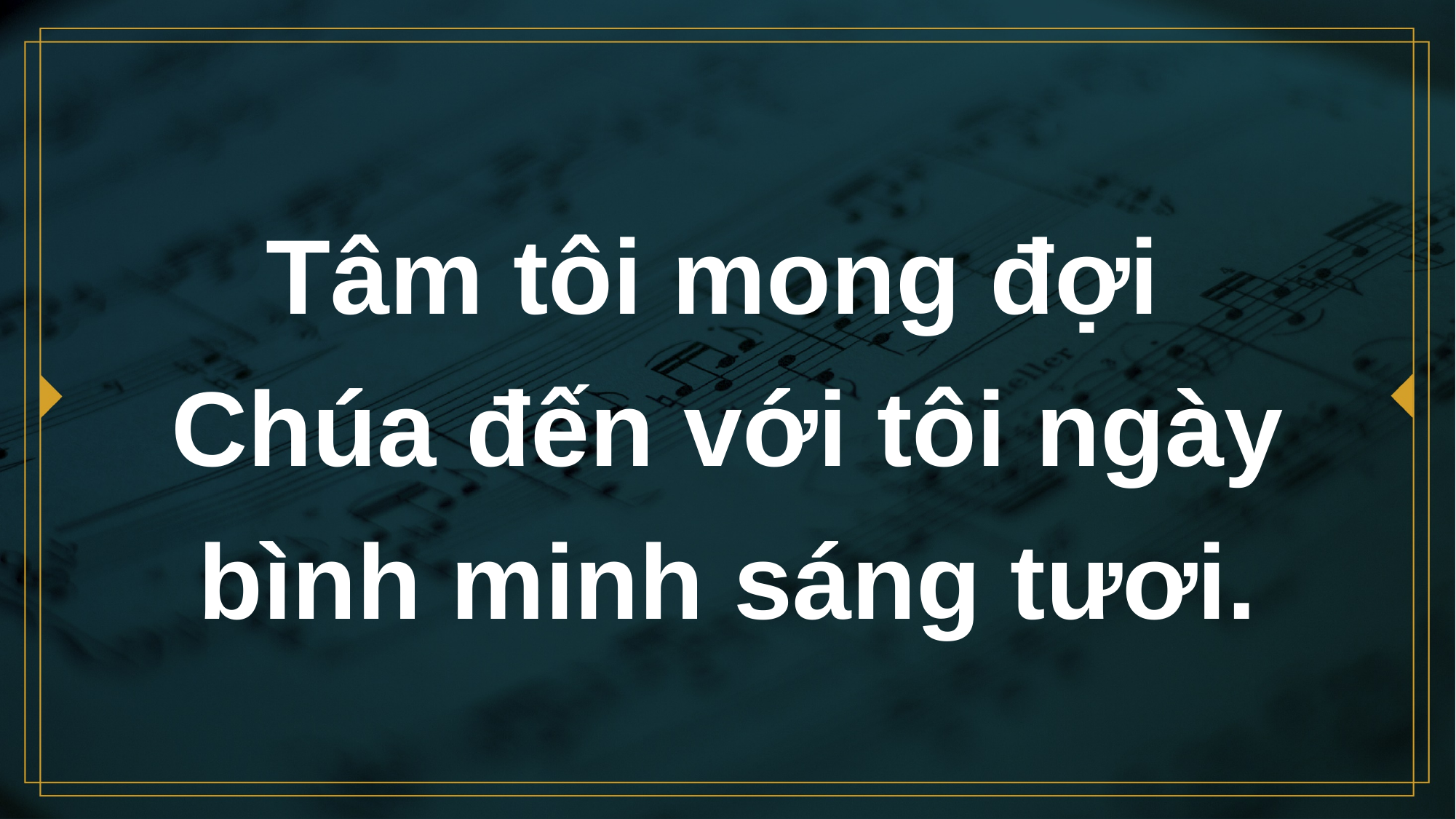

# Tâm tôi mong đợi Chúa đến với tôi ngày bình minh sáng tươi.